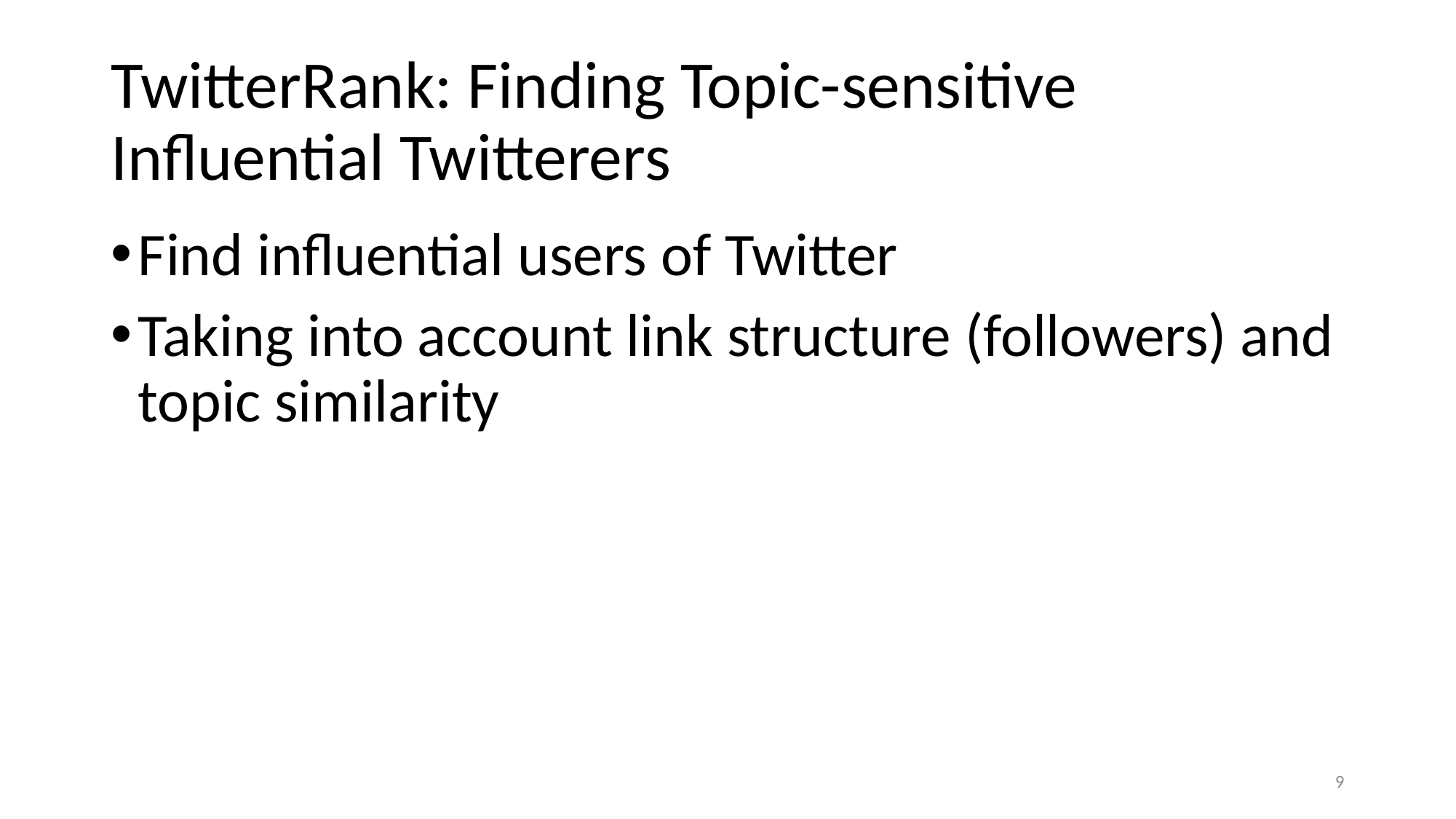

# TwitterRank: Finding Topic-sensitive Influential Twitterers
Find influential users of Twitter
Taking into account link structure (followers) and topic similarity
9